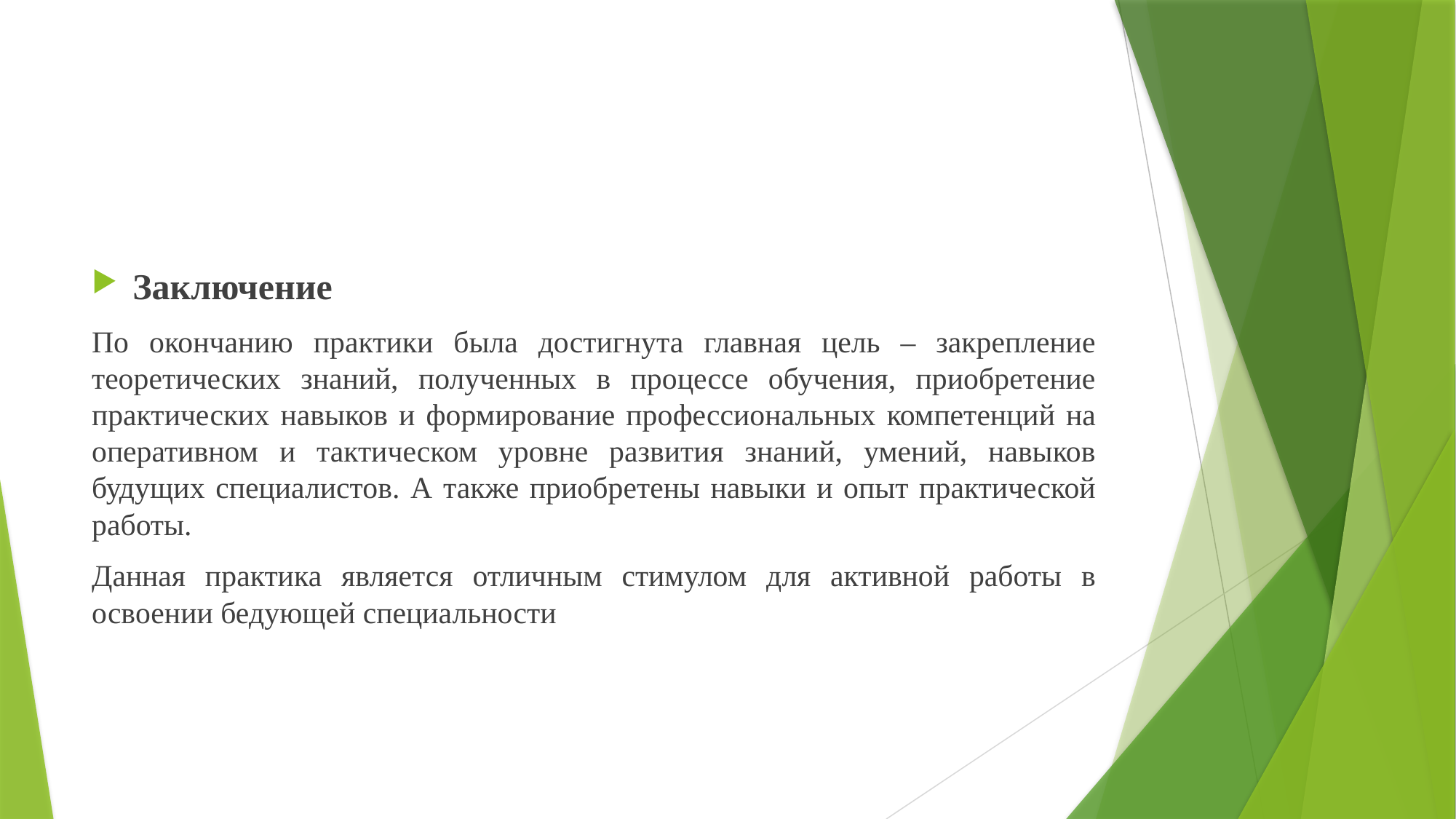

Заключение
По окончанию практики была достигнута главная цель – закрепление теоретических знаний, полученных в процессе обучения, приобретение практических навыков и формирование профессиональных компетенций на оперативном и тактическом уровне развития знаний, умений, навыков будущих специалистов. А также приобретены навыки и опыт практической работы.
Данная практика является отличным стимулом для активной работы в освоении бедующей специальности